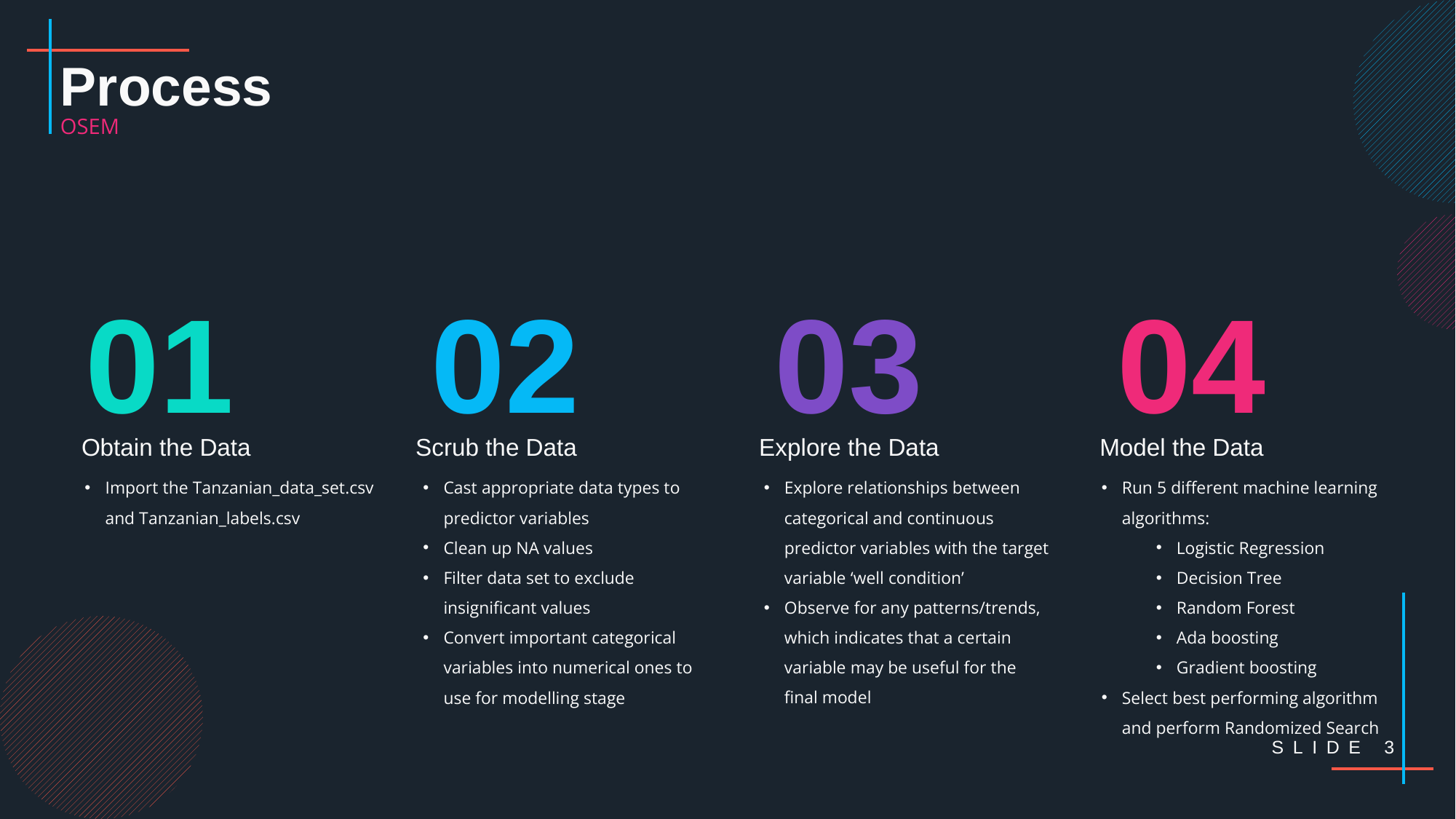

Process
OSEM
01
02
03
04
Obtain the Data
Scrub the Data
Explore the Data
Model the Data
Import the Tanzanian_data_set.csv and Tanzanian_labels.csv
Cast appropriate data types to predictor variables
Clean up NA values
Filter data set to exclude insignificant values
Convert important categorical variables into numerical ones to use for modelling stage

Explore relationships between categorical and continuous predictor variables with the target variable ‘well condition’
Observe for any patterns/trends, which indicates that a certain variable may be useful for the final model
Run 5 different machine learning algorithms:
Logistic Regression
Decision Tree
Random Forest
Ada boosting
Gradient boosting
Select best performing algorithm and perform Randomized Search